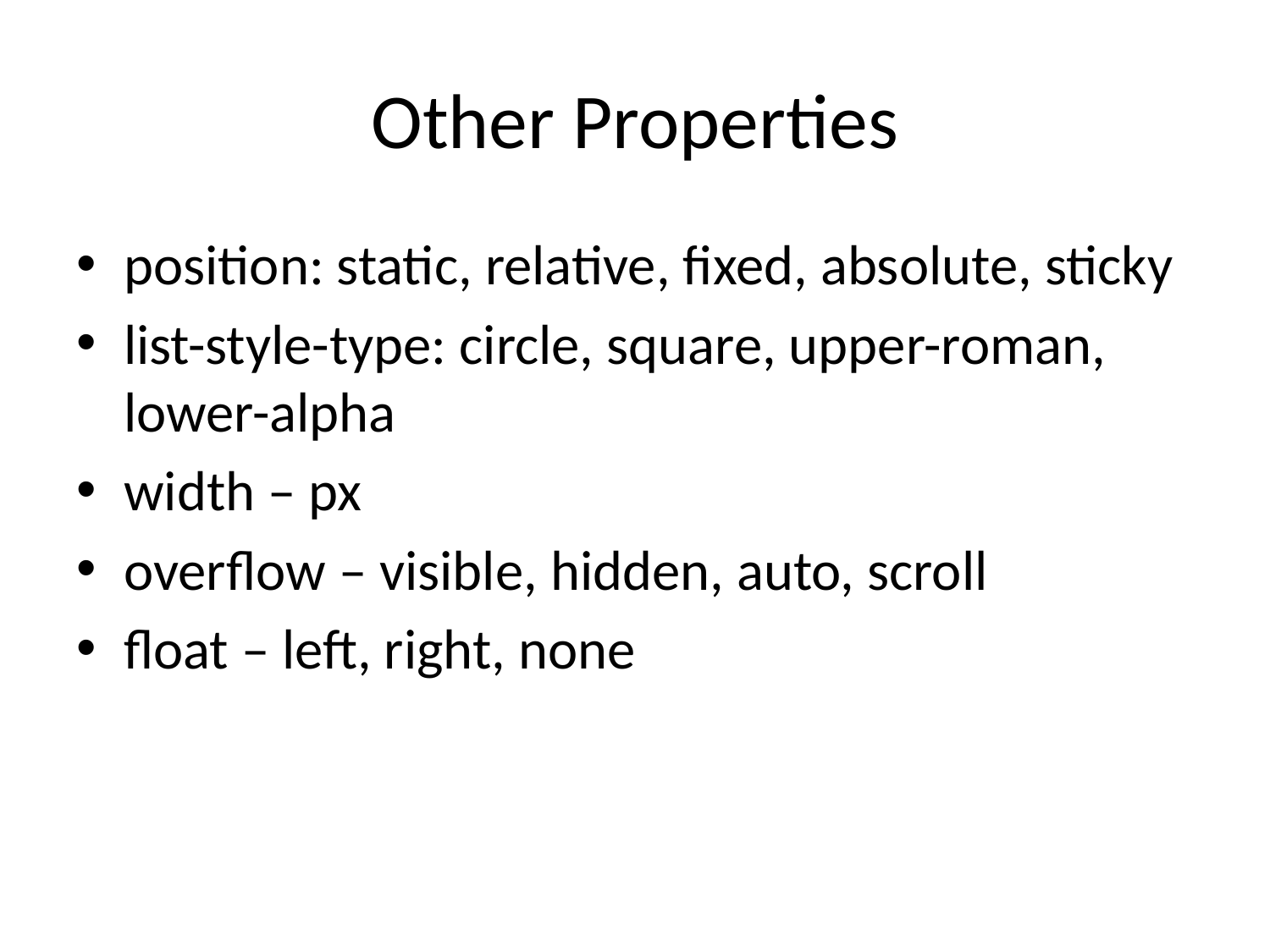

# Other Properties
position: static, relative, fixed, absolute, sticky
list-style-type: circle, square, upper-roman, lower-alpha
width – px
overflow – visible, hidden, auto, scroll
float – left, right, none